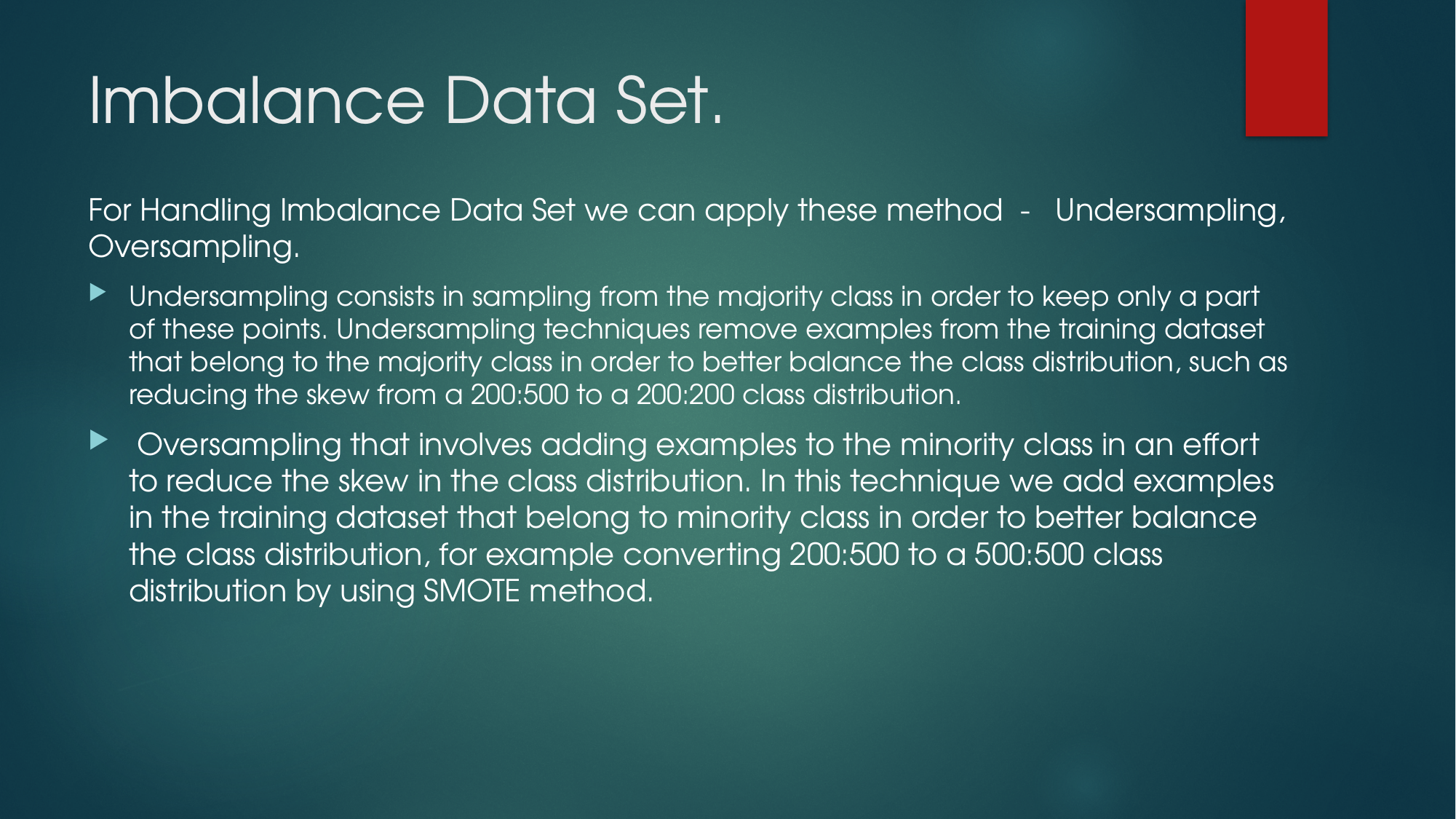

# Imbalance Data Set.
For Handling Imbalance Data Set we can apply these method  -   Undersampling, Oversampling.
Undersampling consists in sampling from the majority class in order to keep only a part of these points. Undersampling techniques remove examples from the training dataset that belong to the majority class in order to better balance the class distribution, such as reducing the skew from a 200:500 to a 200:200 class distribution.
 Oversampling that involves adding examples to the minority class in an effort to reduce the skew in the class distribution. In this technique we add examples in the training dataset that belong to minority class in order to better balance the class distribution, for example converting 200:500 to a 500:500 class distribution by using SMOTE method.